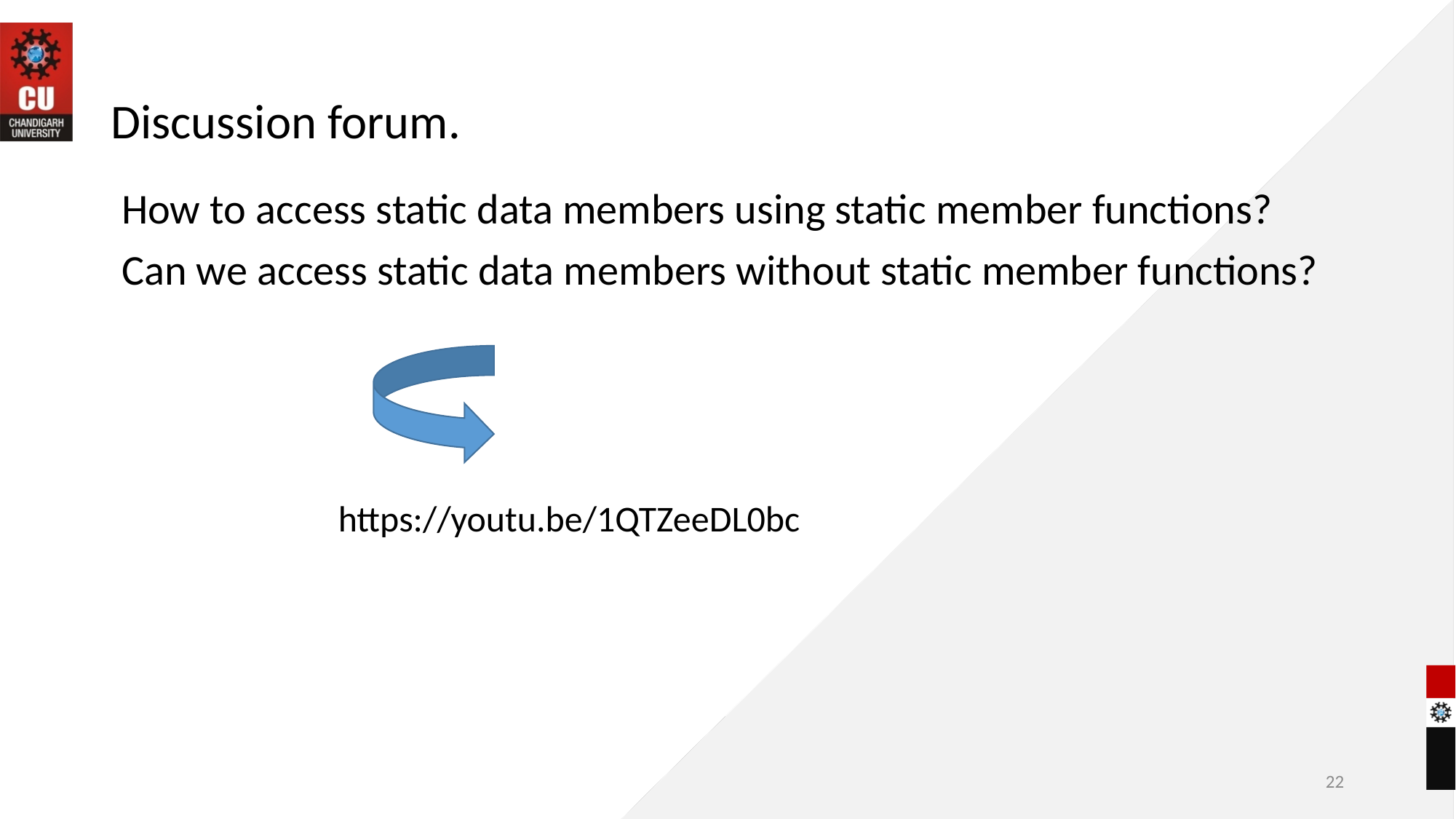

# Discussion forum.
How to access static data members using static member functions?
Can we access static data members without static member functions?

https://youtu.be/1QTZeeDL0bc

22